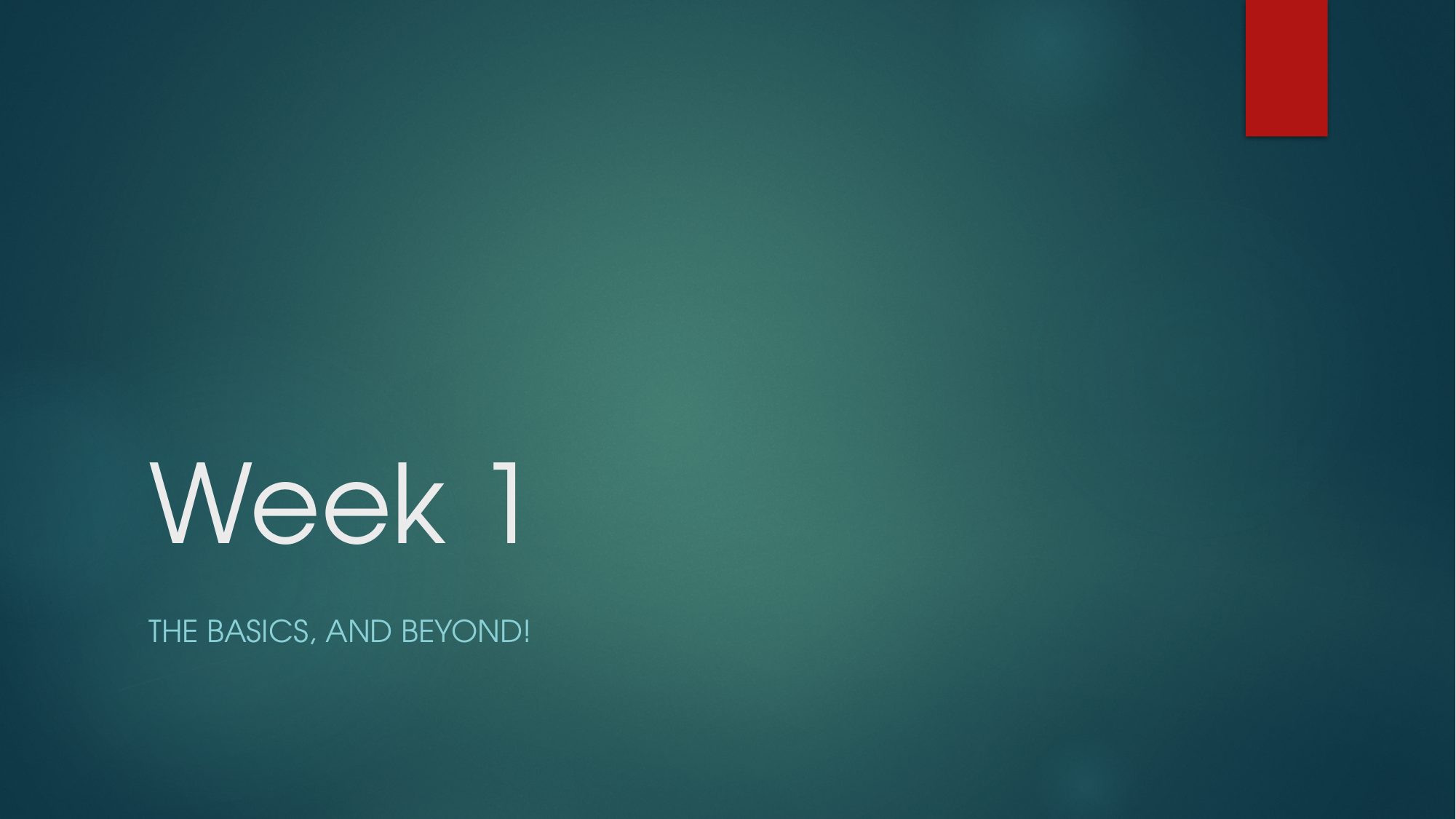

# Week 1
The Basics, and beyond!